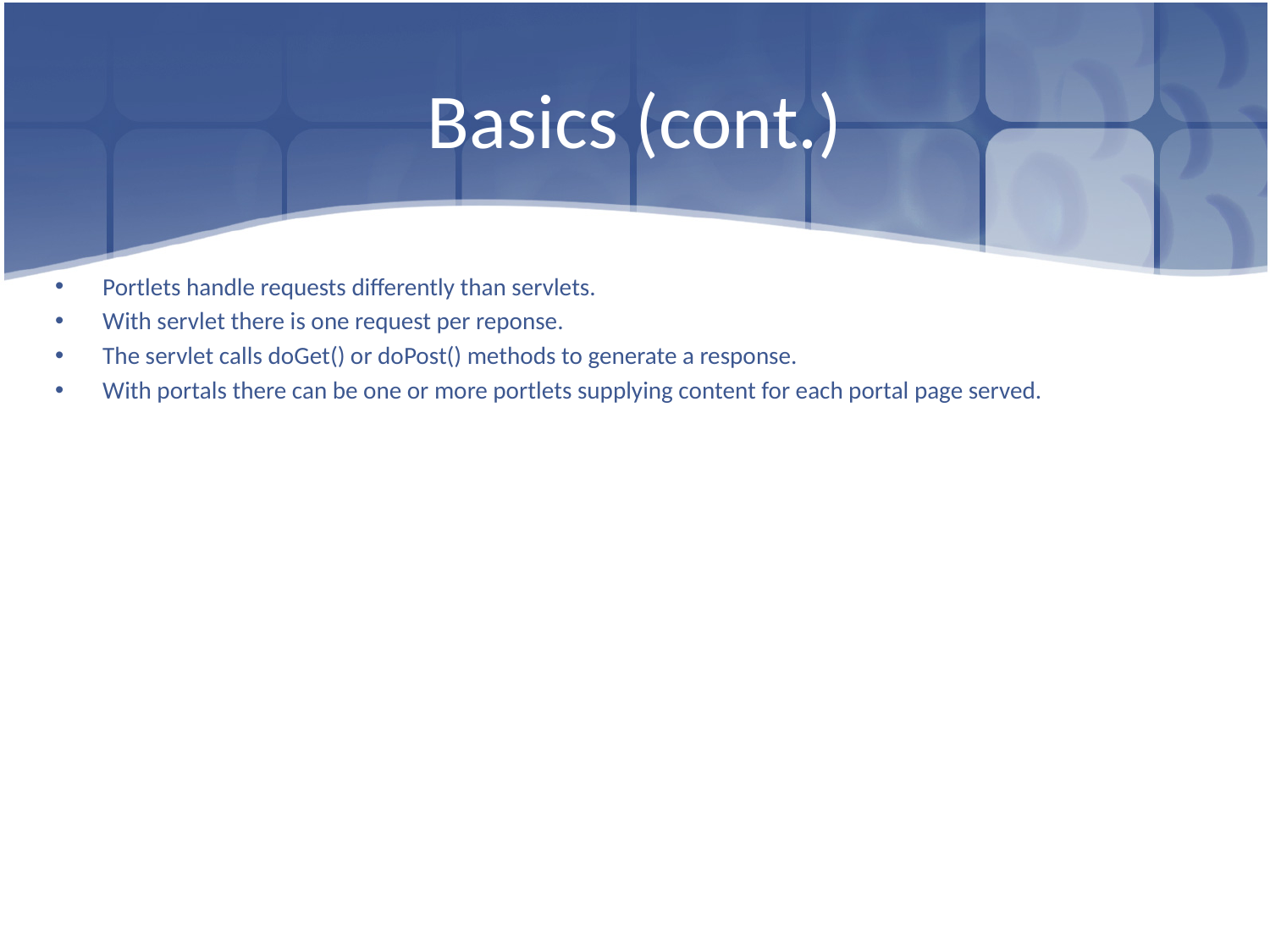

# Basics (cont.)
Portlets handle requests differently than servlets.
With servlet there is one request per reponse.
The servlet calls doGet() or doPost() methods to generate a response.
With portals there can be one or more portlets supplying content for each portal page served.